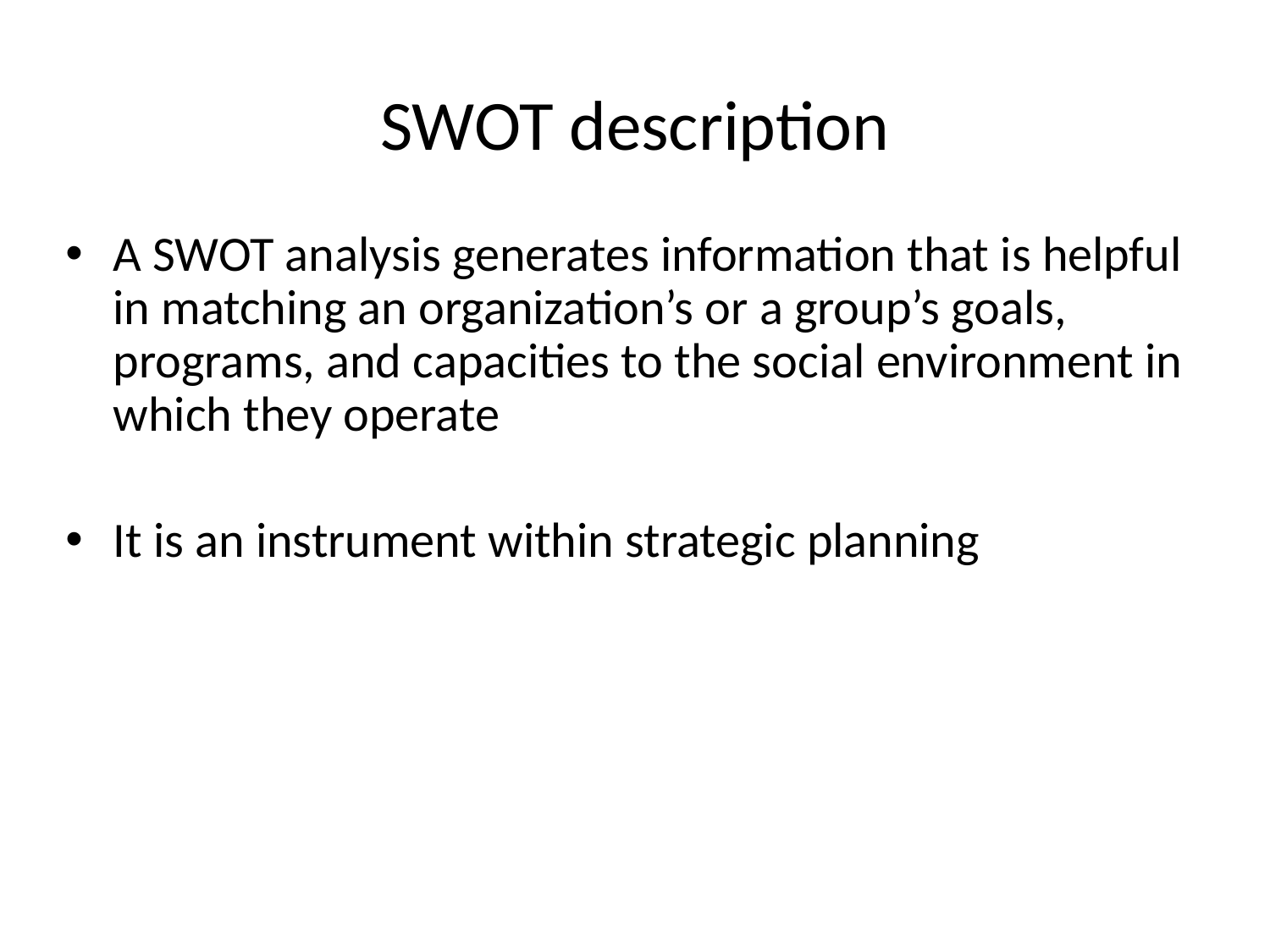

# SWOT description
A SWOT analysis generates information that is helpful in matching an organization’s or a group’s goals, programs, and capacities to the social environment in which they operate

It is an instrument within strategic planning